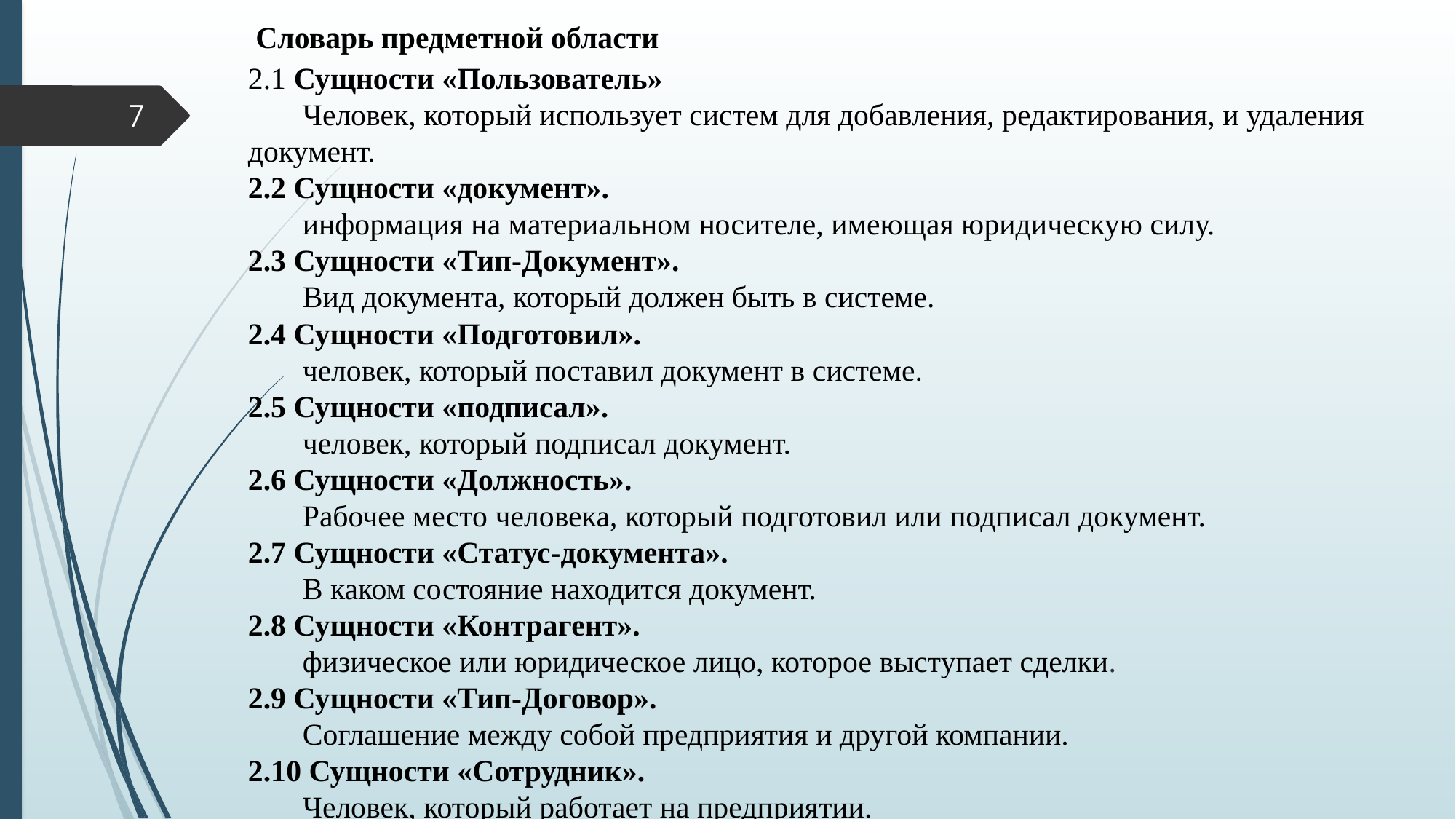

Словарь предметной области
2.1 Сущности «Пользователь»
Человек, который использует систем для добавления, редактирования, и удаления документ.
2.2 Сущности «документ».
информация на материальном носителе, имеющая юридическую силу.
2.3 Сущности «Тип-Документ».
Вид документа, который должен быть в системе.
2.4 Сущности «Подготовил».
человек, который поставил документ в системе.
2.5 Сущности «подписал».
человек, который подписал документ.
2.6 Сущности «Должность».
Рабочее место человека, который подготовил или подписал документ.
2.7 Сущности «Статус-документа».
В каком состояние находится документ.
2.8 Сущности «Контрагент».
физическое или юридическое лицо, которое выступает сделки.
2.9 Сущности «Тип-Договор».
Соглашение между собой предприятия и другой компании.
2.10 Сущности «Сотрудник».
Человек, который работает на предприятии.
7